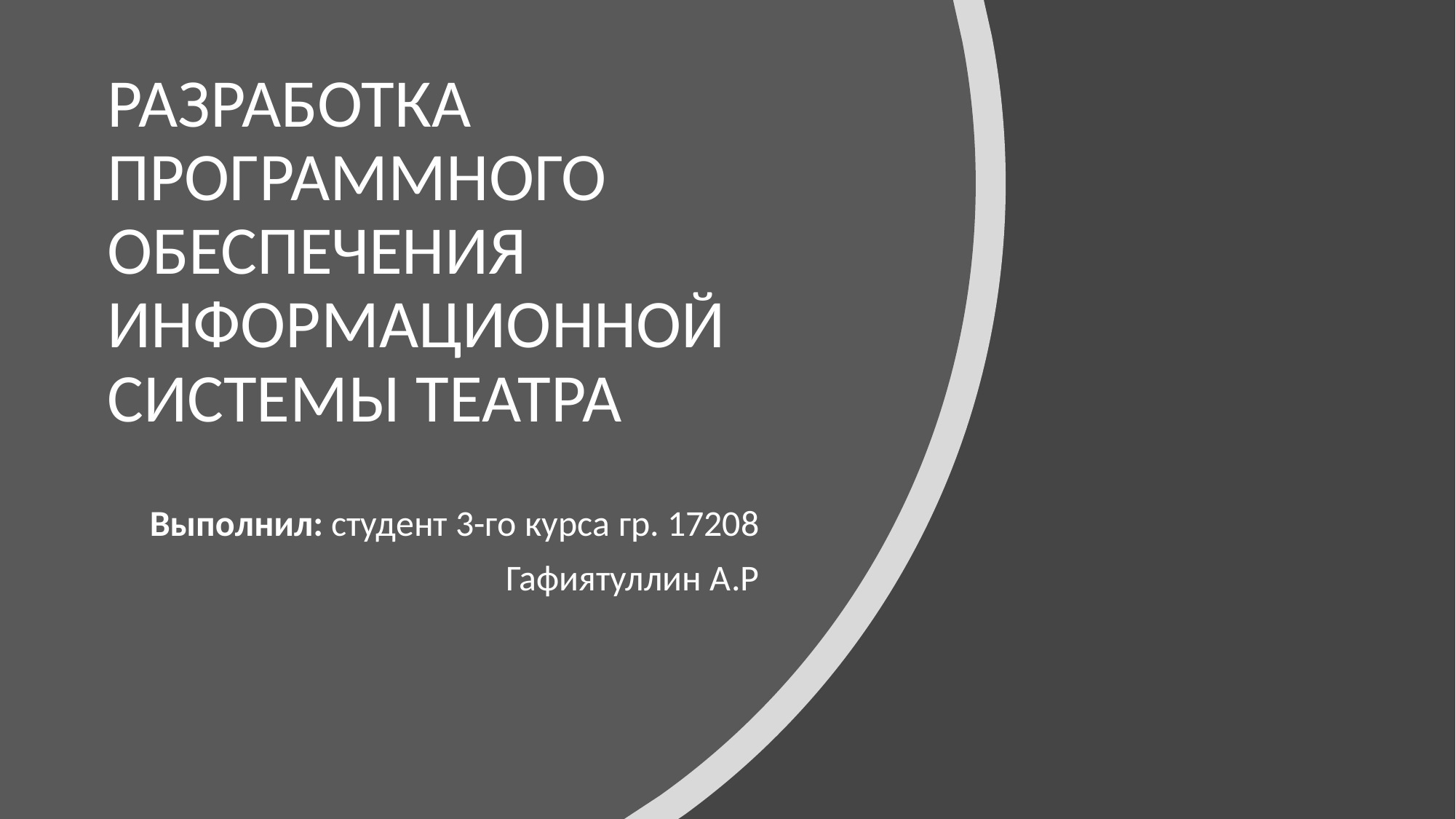

# РАЗРАБОТКА ПРОГРАММНОГО ОБЕСПЕЧЕНИЯ ИНФОРМАЦИОННОЙ СИСТЕМЫ ТЕАТРА
Выполнил: студент 3-го курса гр. 17208
Гафиятуллин А.Р